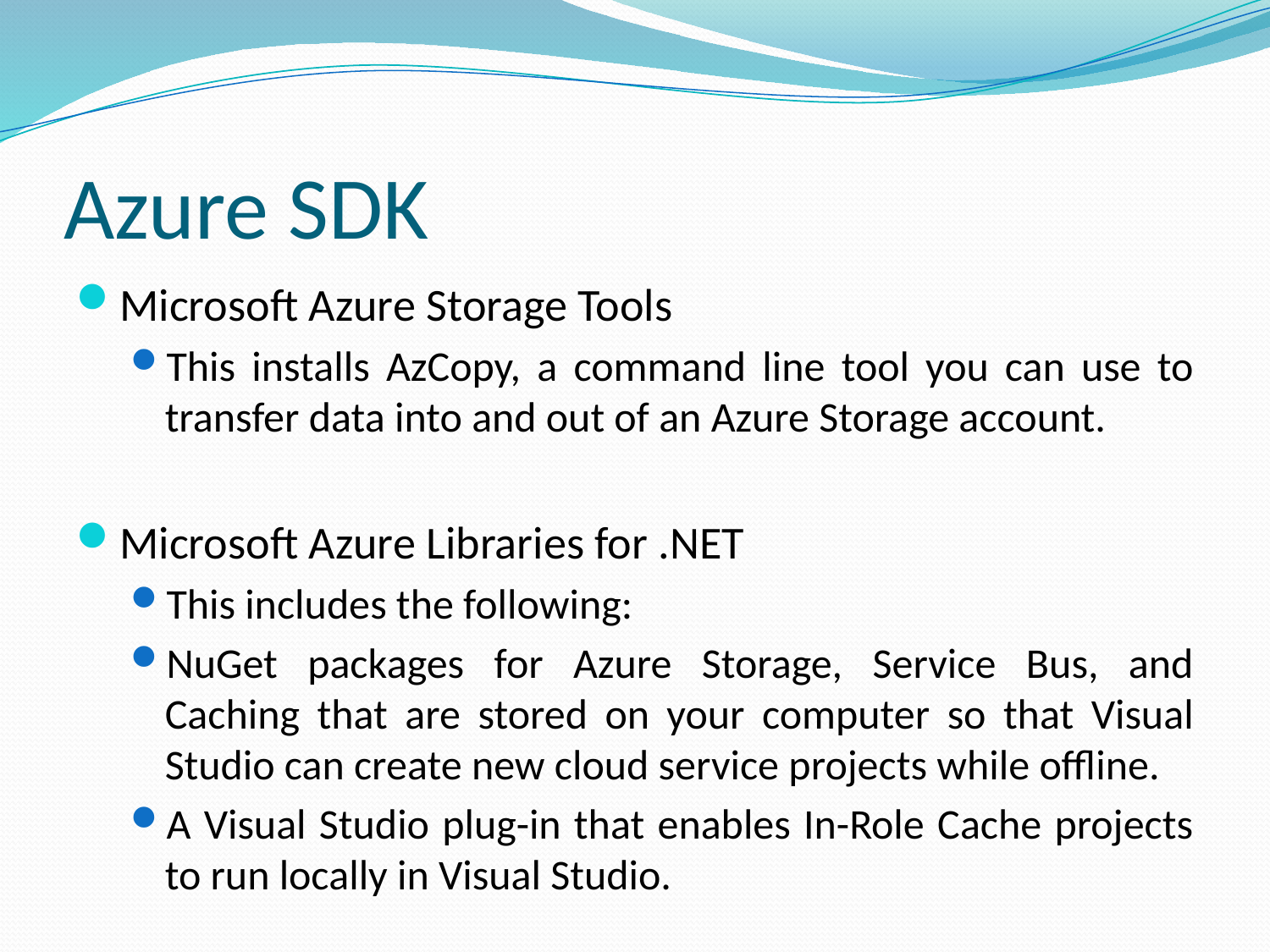

# Azure SDK
Microsoft Azure Storage Tools
This installs AzCopy, a command line tool you can use to transfer data into and out of an Azure Storage account.

Microsoft Azure Libraries for .NET
This includes the following:
NuGet packages for Azure Storage, Service Bus, and Caching that are stored on your computer so that Visual Studio can create new cloud service projects while offline.
A Visual Studio plug-in that enables In-Role Cache projects to run locally in Visual Studio.